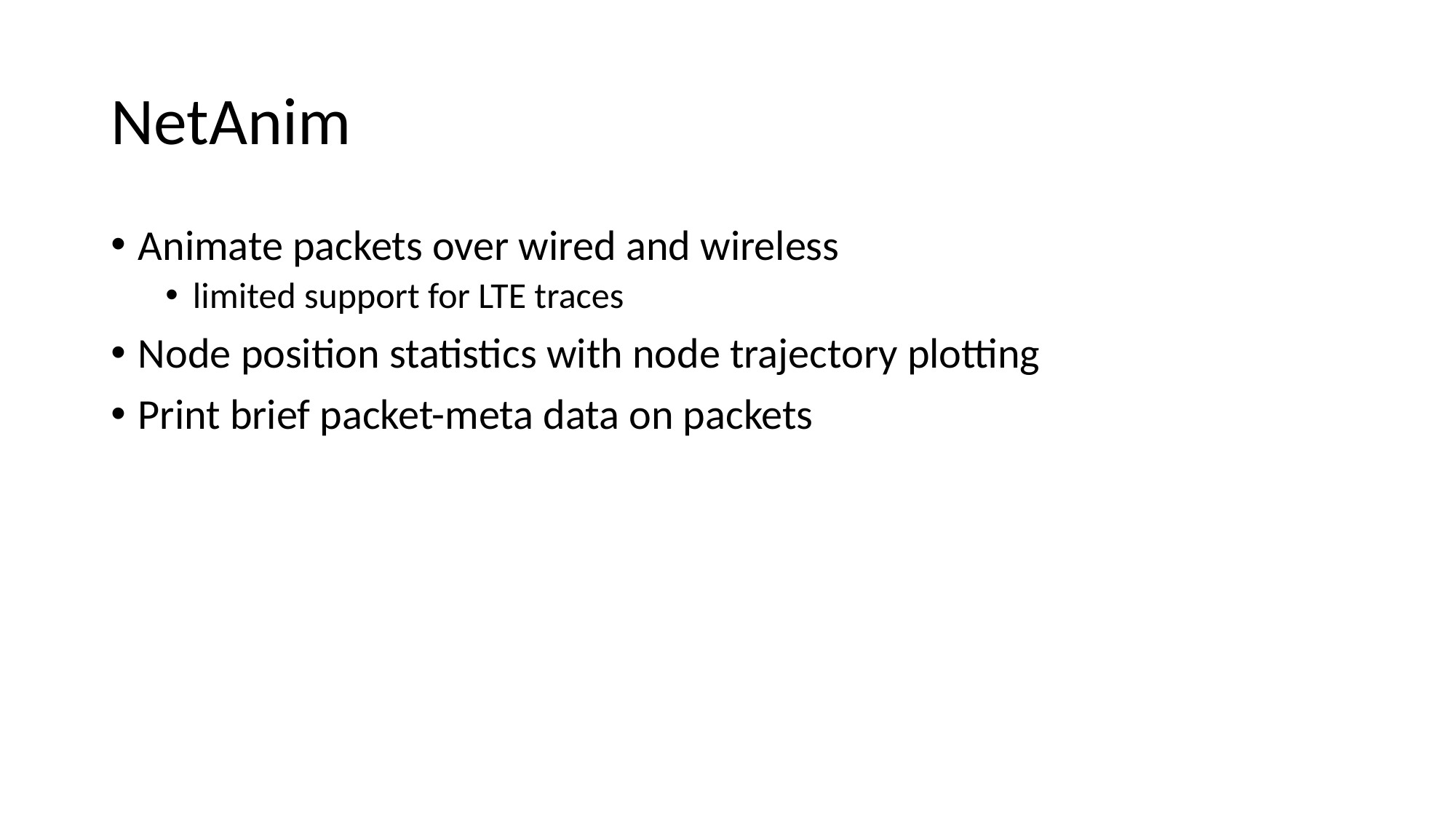

# NetAnim
Animate packets over wired and wireless
limited support for LTE traces
Node position statistics with node trajectory plotting
Print brief packet-meta data on packets